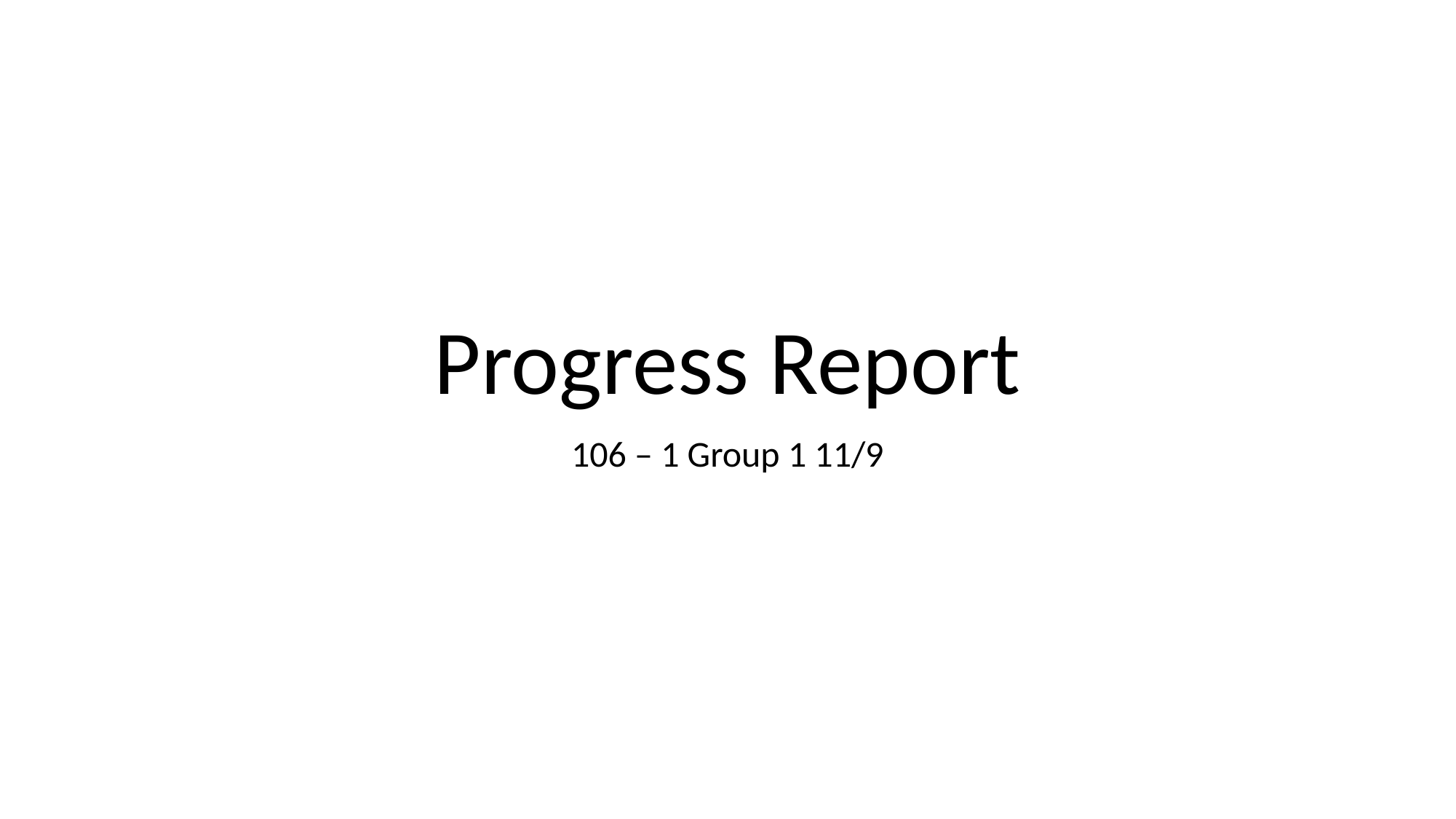

# Progress Report
106 – 1 Group 1 11/9